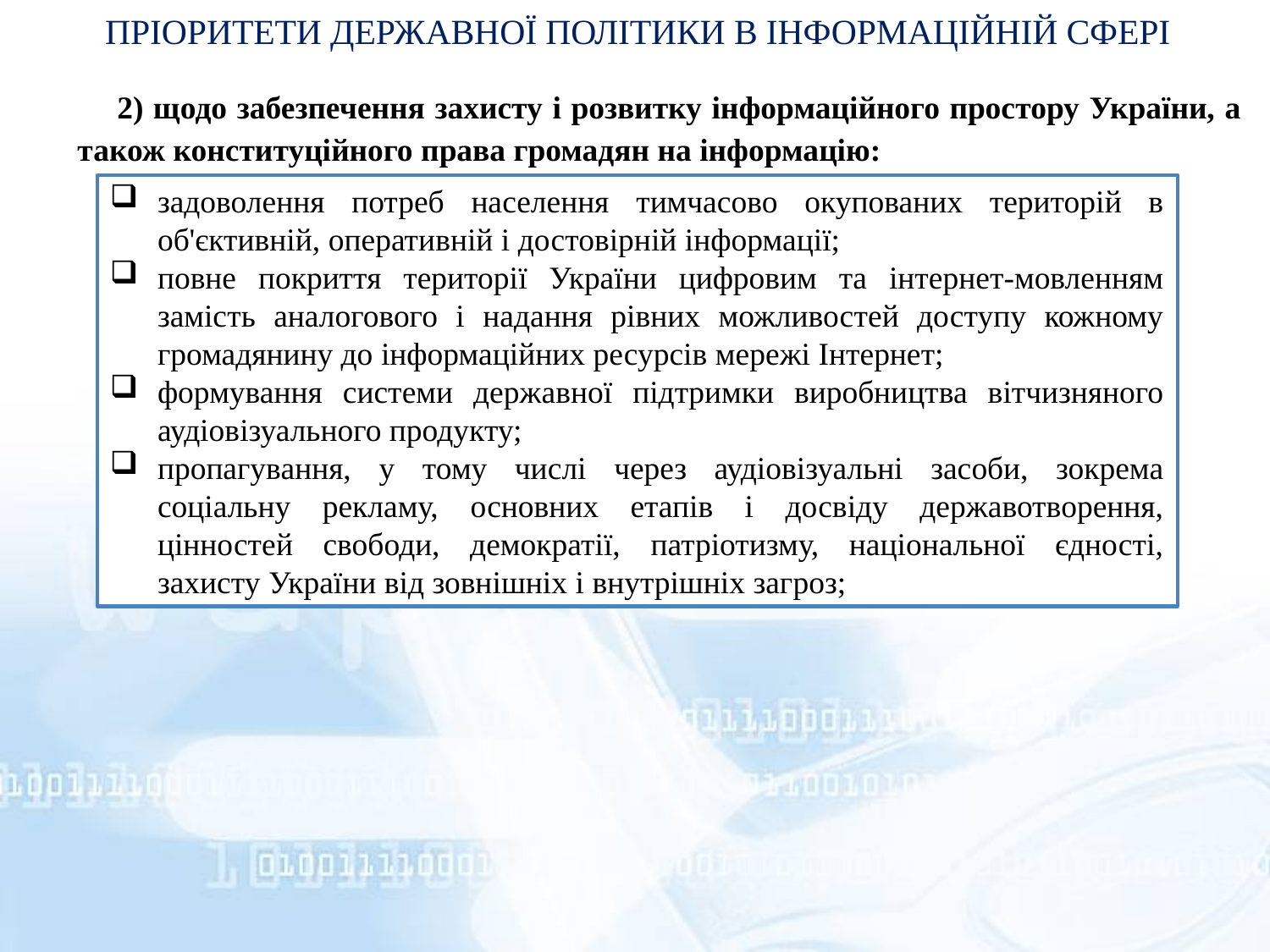

ПРІОРИТЕТИ ДЕРЖАВНОЇ ПОЛІТИКИ В ІНФОРМАЦІЙНІЙ СФЕРІ
2) щодо забезпечення захисту і розвитку інформаційного простору України, а також конституційного права громадян на інформацію:
задоволення потреб населення тимчасово окупованих територій в об'єктивній, оперативній і достовірній інформації;
повне покриття території України цифровим та інтернет-мовленням замість аналогового і надання рівних можливостей доступу кожному громадянину до інформаційних ресурсів мережі Інтернет;
формування системи державної підтримки виробництва вітчизняного аудіовізуального продукту;
пропагування, у тому числі через аудіовізуальні засоби, зокрема соціальну рекламу, основних етапів і досвіду державотворення, цінностей свободи, демократії, патріотизму, національної єдності, захисту України від зовнішніх і внутрішніх загроз;